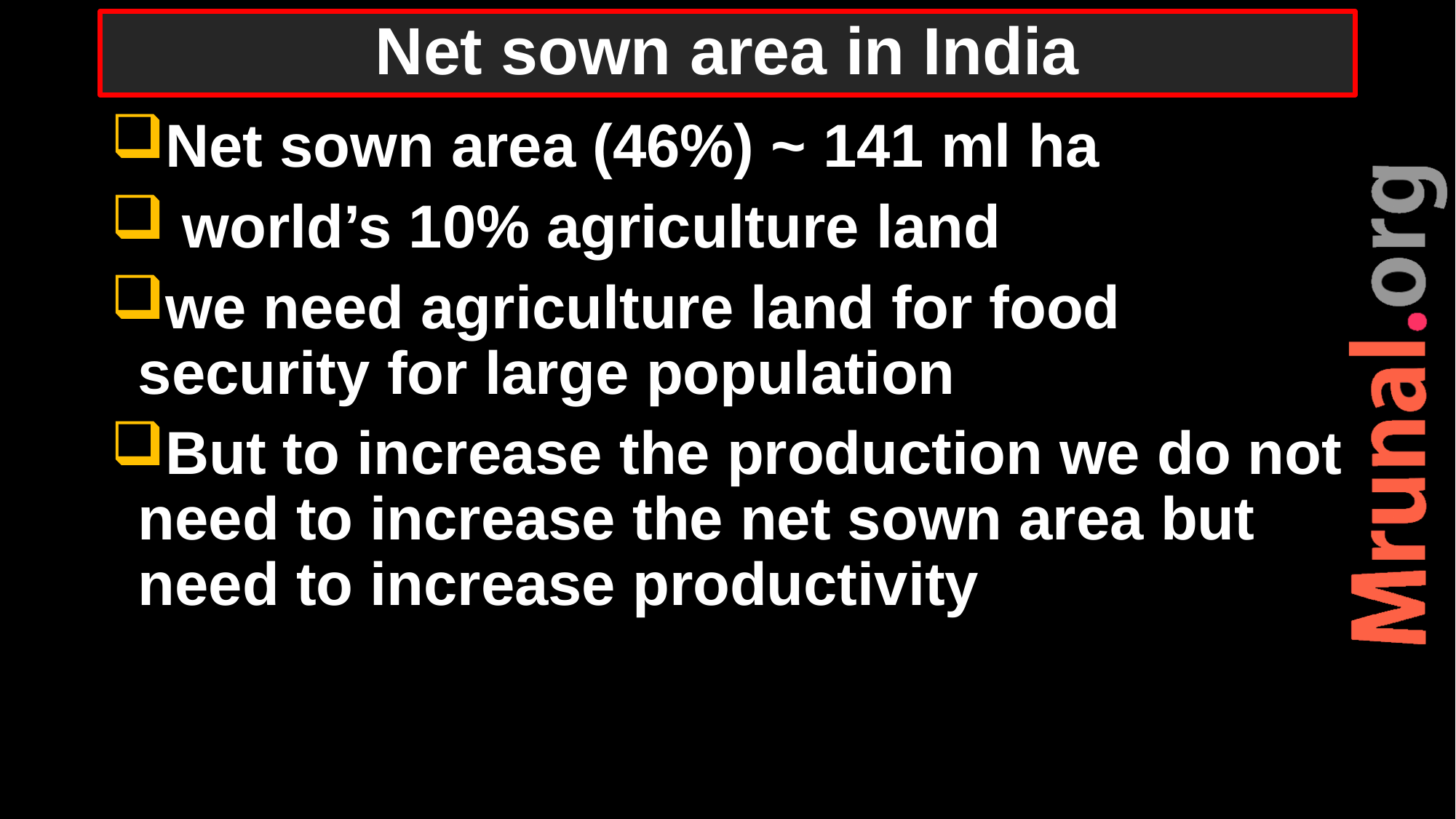

# Net sown area in India
Net sown area (46%) ~ 141 ml ha
 world’s 10% agriculture land
we need agriculture land for food security for large population
But to increase the production we do not need to increase the net sown area but need to increase productivity